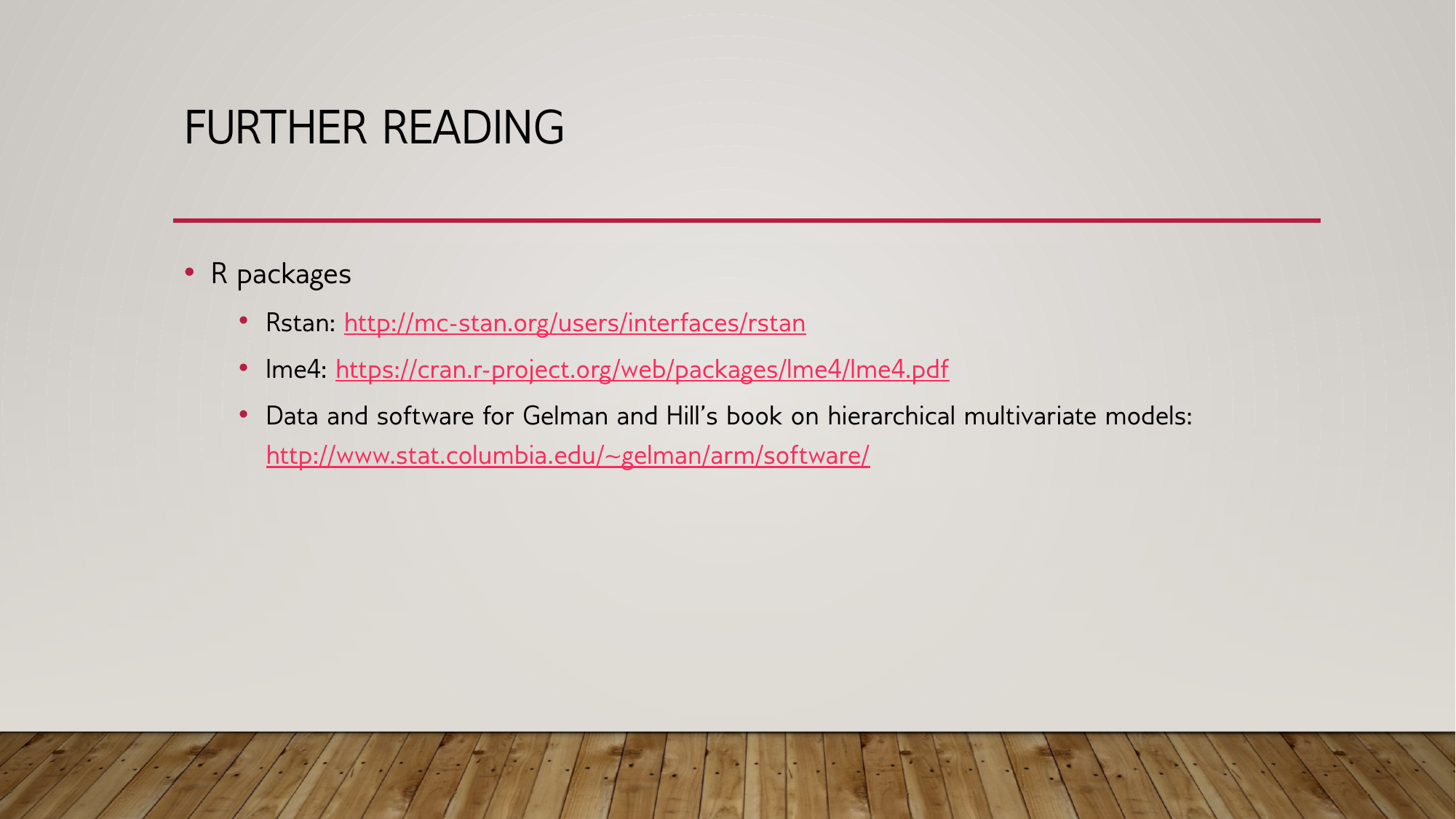

# Further Reading
R packages
Rstan: http://mc-stan.org/users/interfaces/rstan
lme4: https://cran.r-project.org/web/packages/lme4/lme4.pdf
Data and software for Gelman and Hill’s book on hierarchical multivariate models: http://www.stat.columbia.edu/~gelman/arm/software/